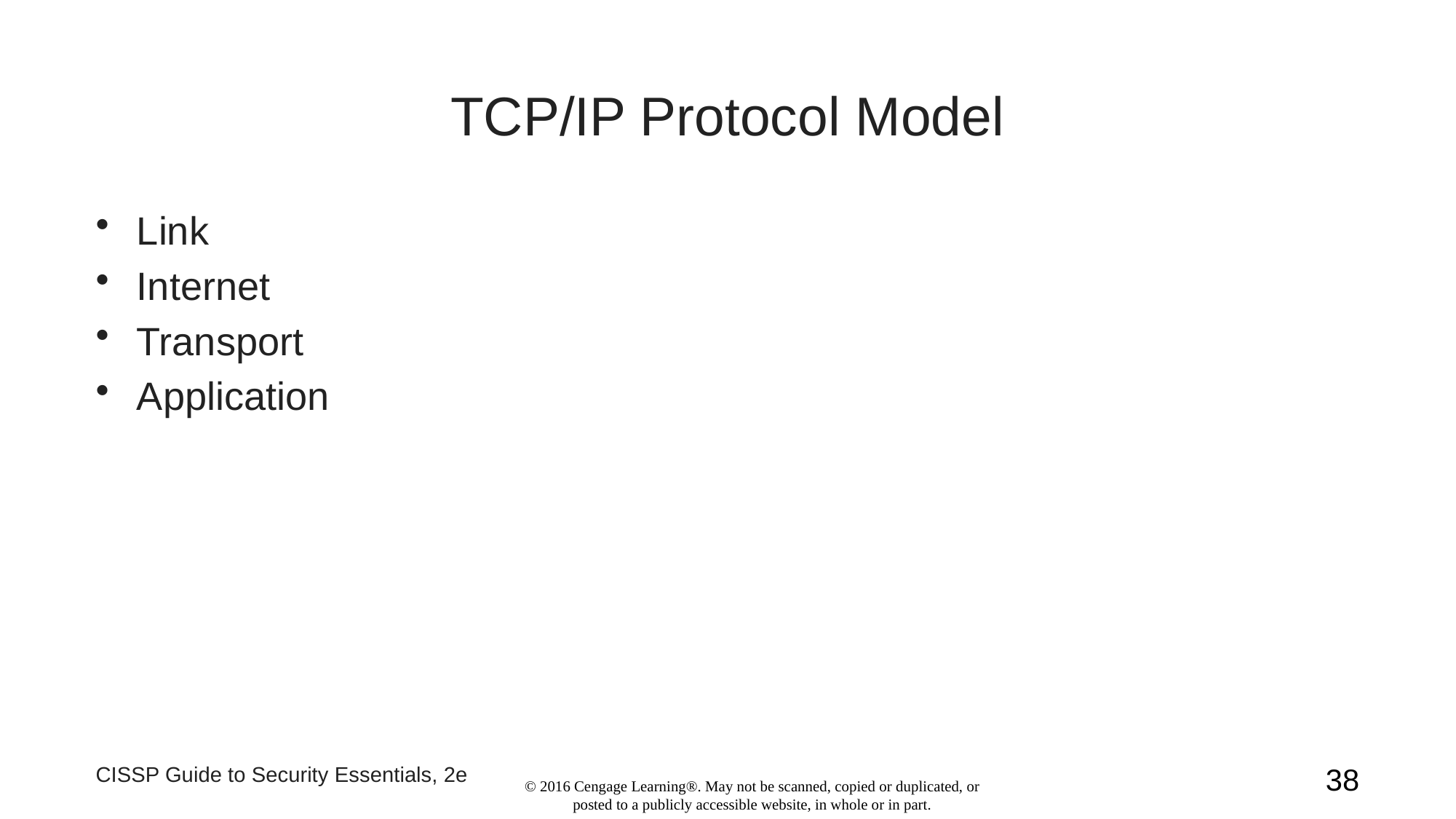

# TCP/IP Protocol Model
Link
Internet
Transport
Application
CISSP Guide to Security Essentials, 2e
38
© 2016 Cengage Learning®. May not be scanned, copied or duplicated, or posted to a publicly accessible website, in whole or in part.